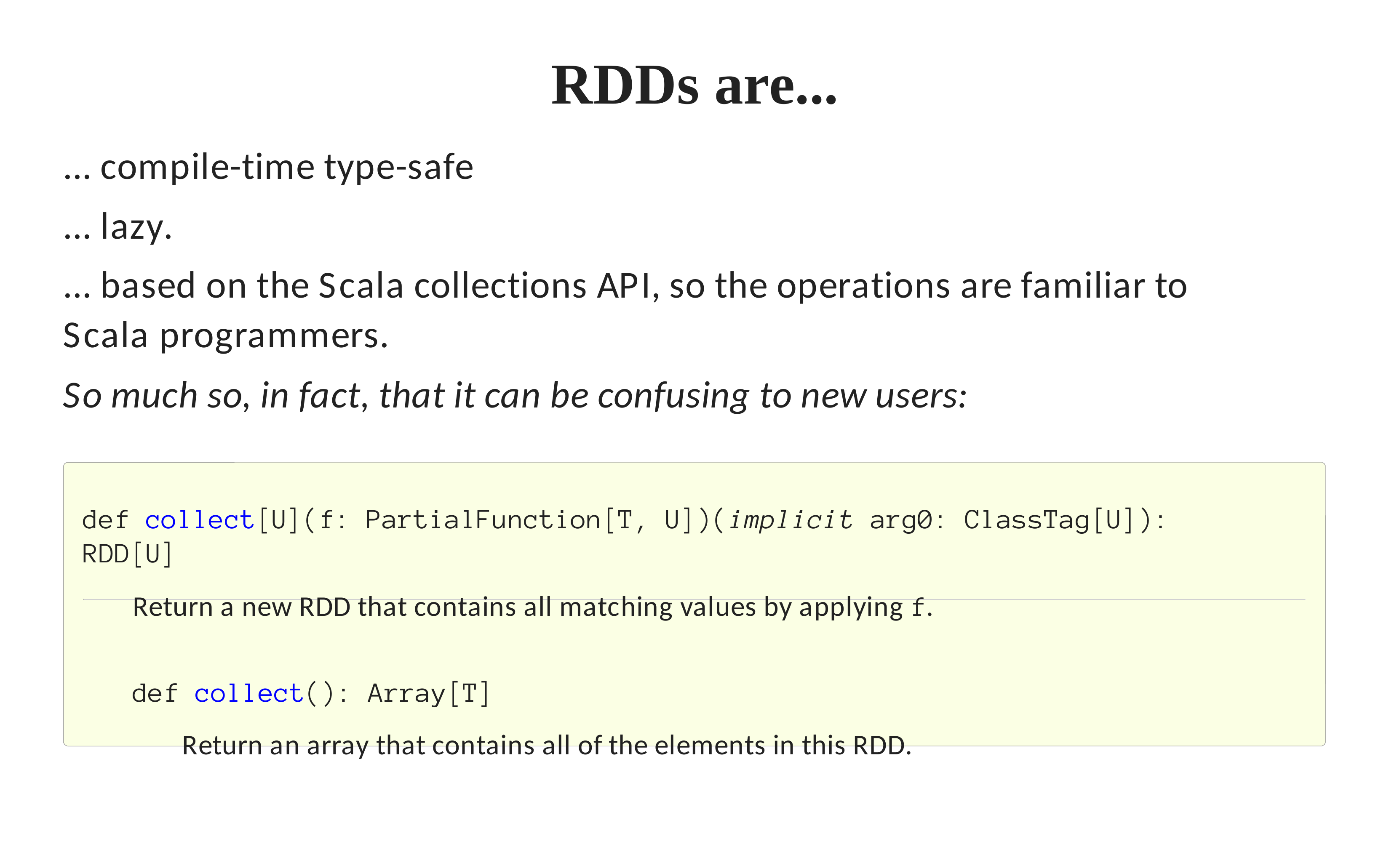

# RDDs are...
... compile-time type-safe
... lazy.
... based on the Scala collections API, so the operations are familiar to Scala programmers.
So much so, in fact, that it can be confusing to new users:

def collect[U](f: PartialFunction[T, U])(implicit arg0: ClassTag[U]): RDD[U]
Return a new RDD that contains all matching values by applying f.

def collect(): Array[T]
Return an array that contains all of the elements in this RDD.